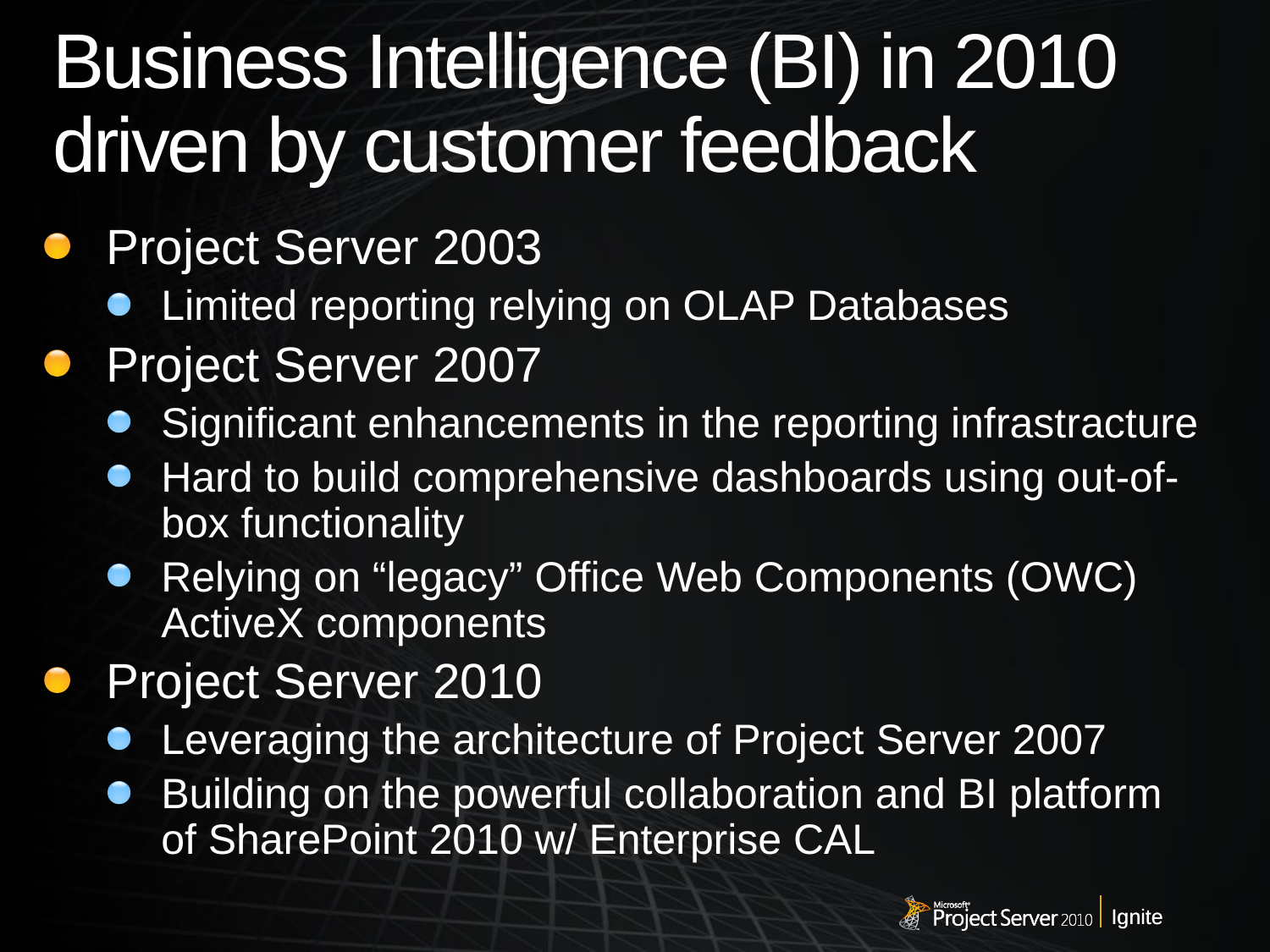

# Business Intelligence (BI) in 2010 driven by customer feedback
Project Server 2003
Limited reporting relying on OLAP Databases
Project Server 2007
Significant enhancements in the reporting infrastracture
Hard to build comprehensive dashboards using out-of-box functionality
Relying on “legacy” Office Web Components (OWC) ActiveX components
Project Server 2010
Leveraging the architecture of Project Server 2007
Building on the powerful collaboration and BI platform of SharePoint 2010 w/ Enterprise CAL